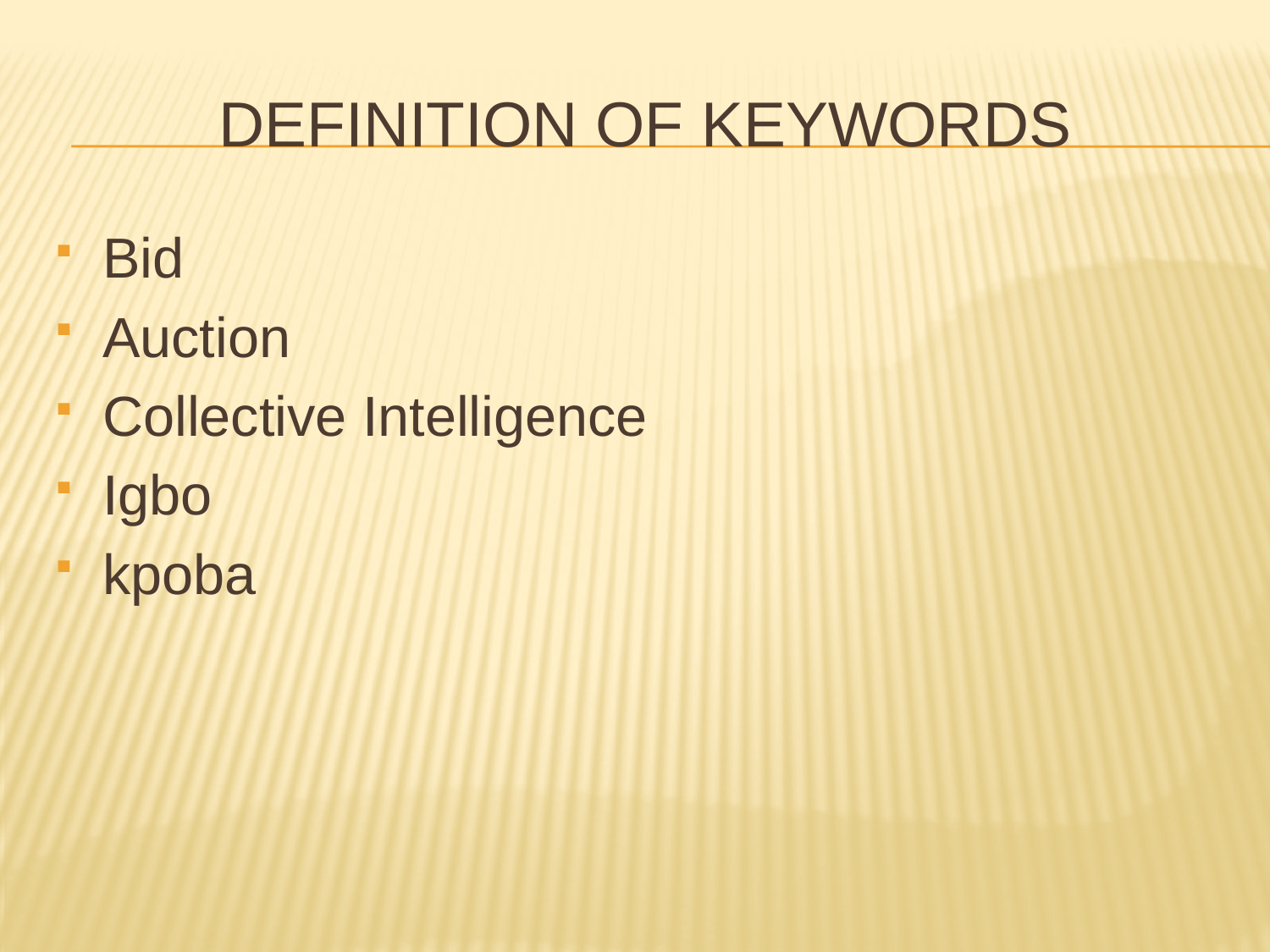

# Definition of keywords
Bid
Auction
Collective Intelligence
Igbo
kpoba